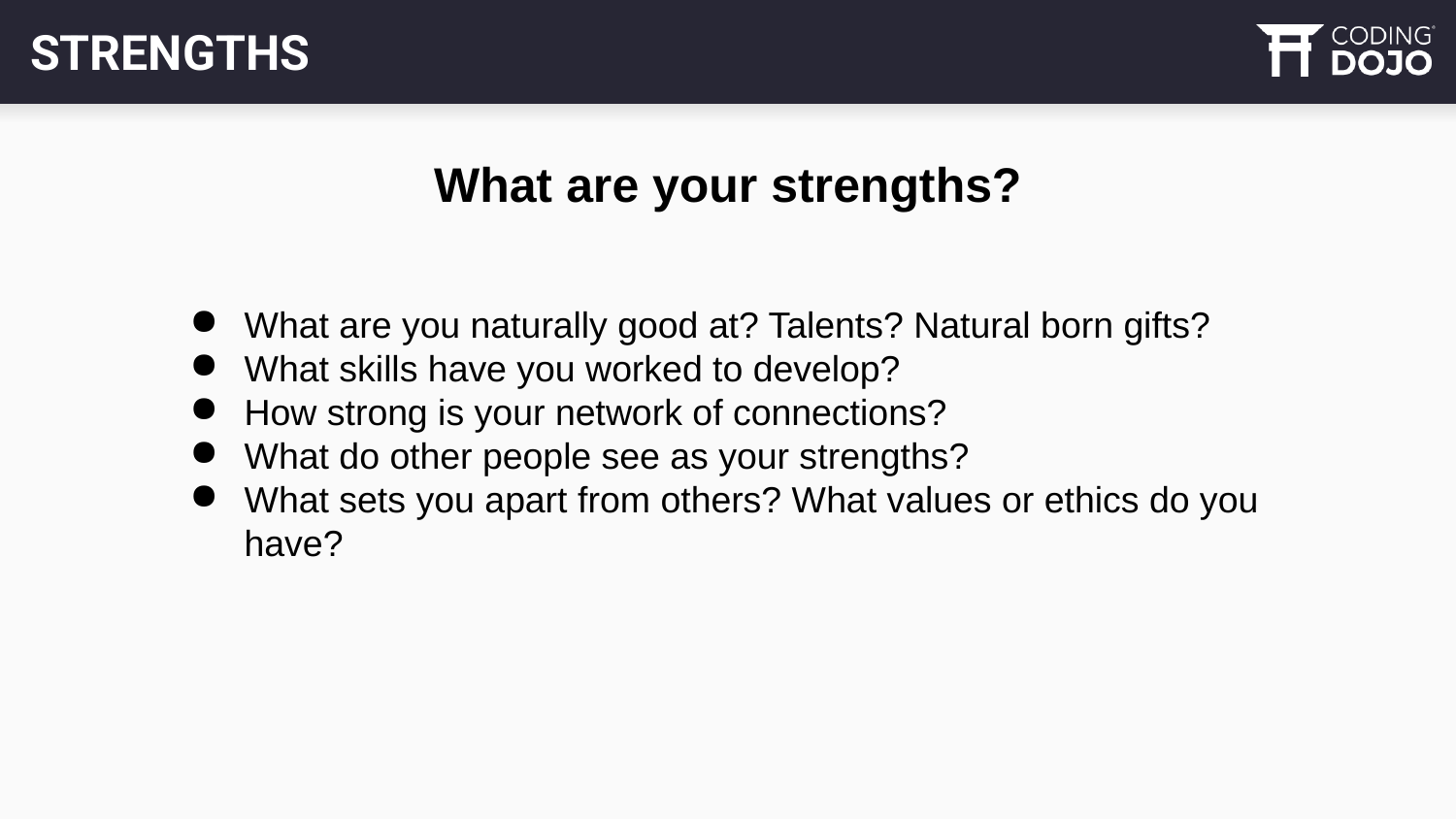

# STRENGTHS
What are your strengths?
What are you naturally good at? Talents? Natural born gifts?
What skills have you worked to develop?
How strong is your network of connections?
What do other people see as your strengths?
What sets you apart from others? What values or ethics do you have?